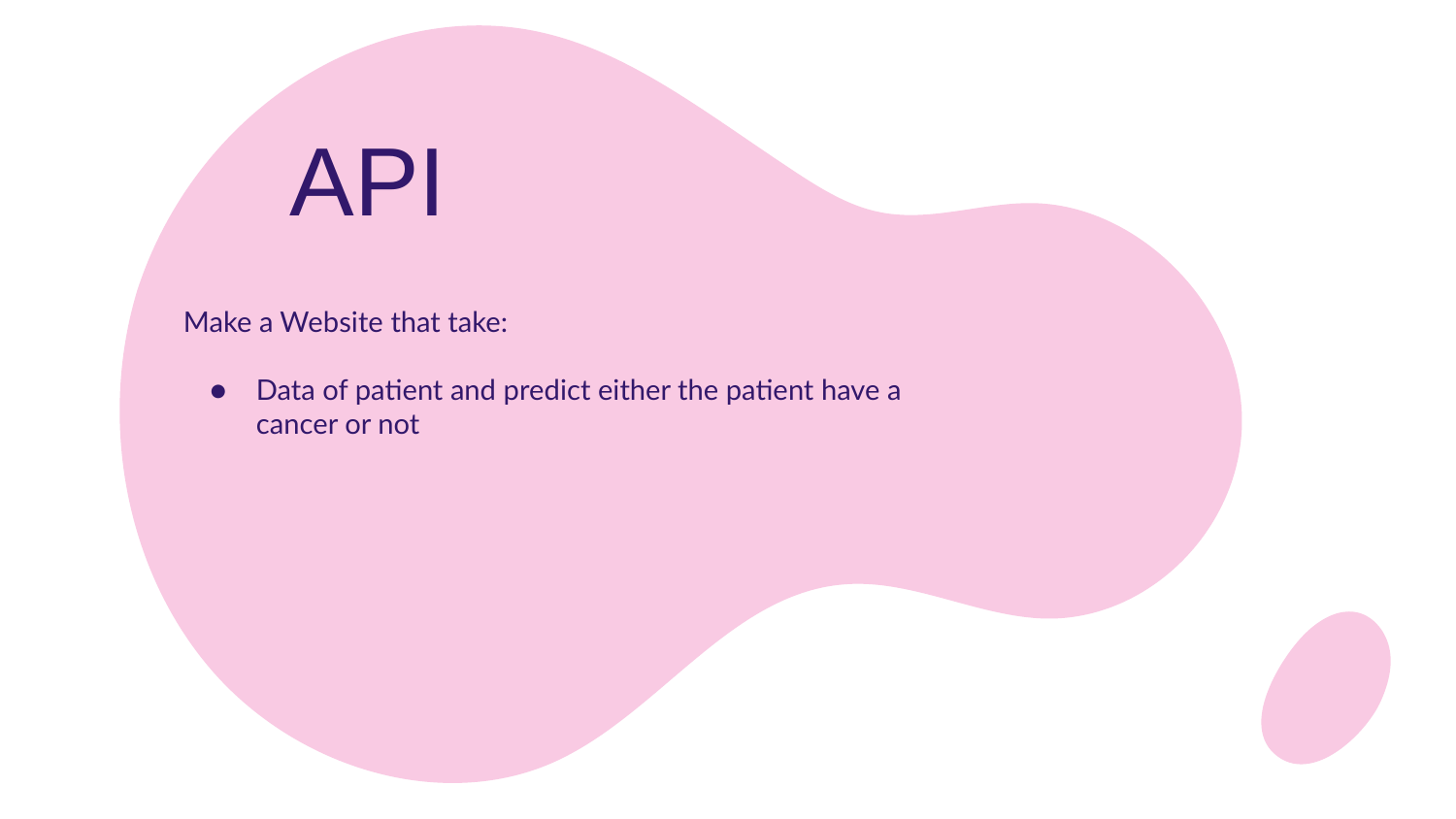

# API
Make a Website that take:

Data of patient and predict either the patient have a cancer or not